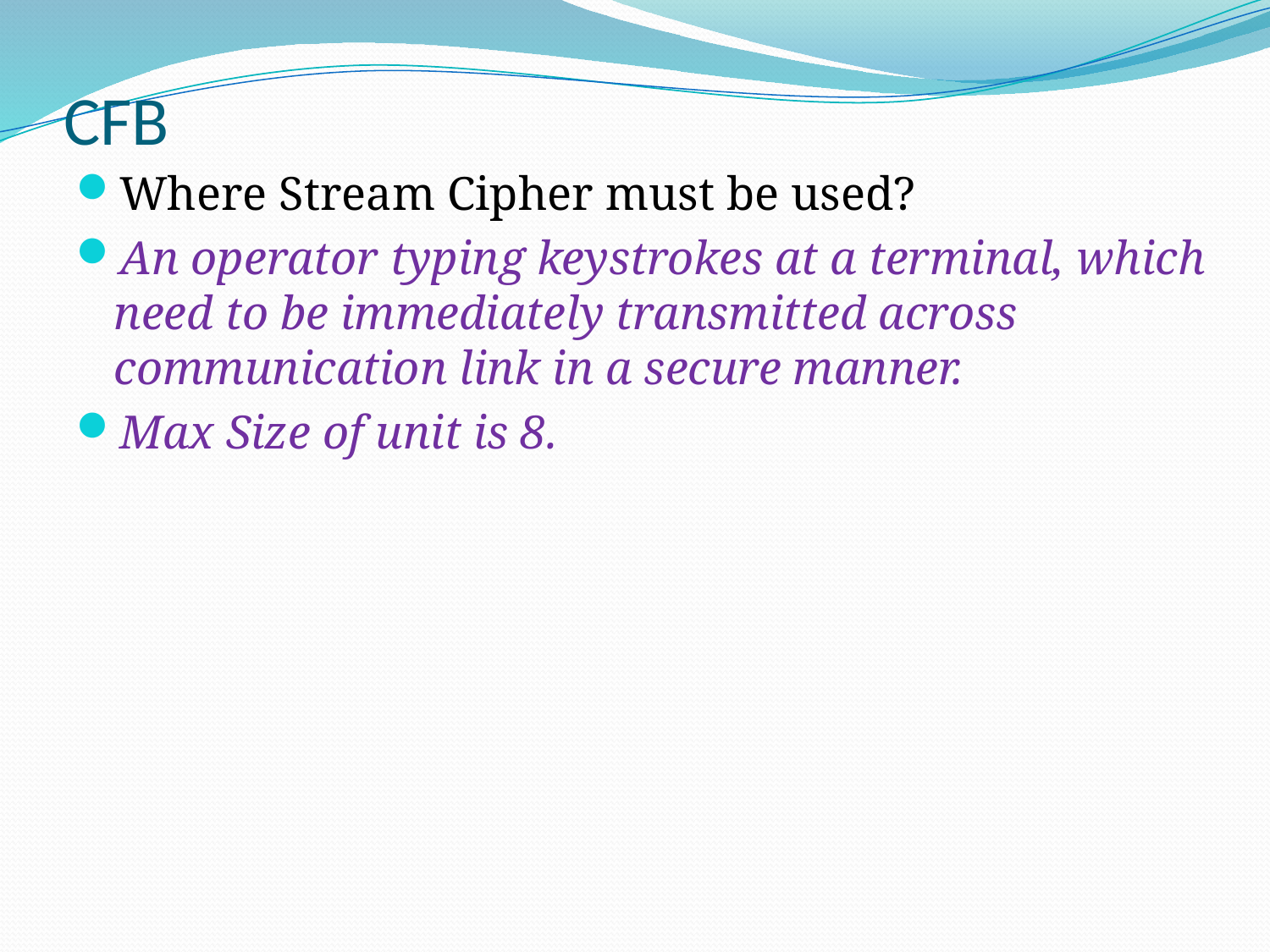

# CFB
Where Stream Cipher must be used?
An operator typing keystrokes at a terminal, which need to be immediately transmitted across communication link in a secure manner.
Max Size of unit is 8.